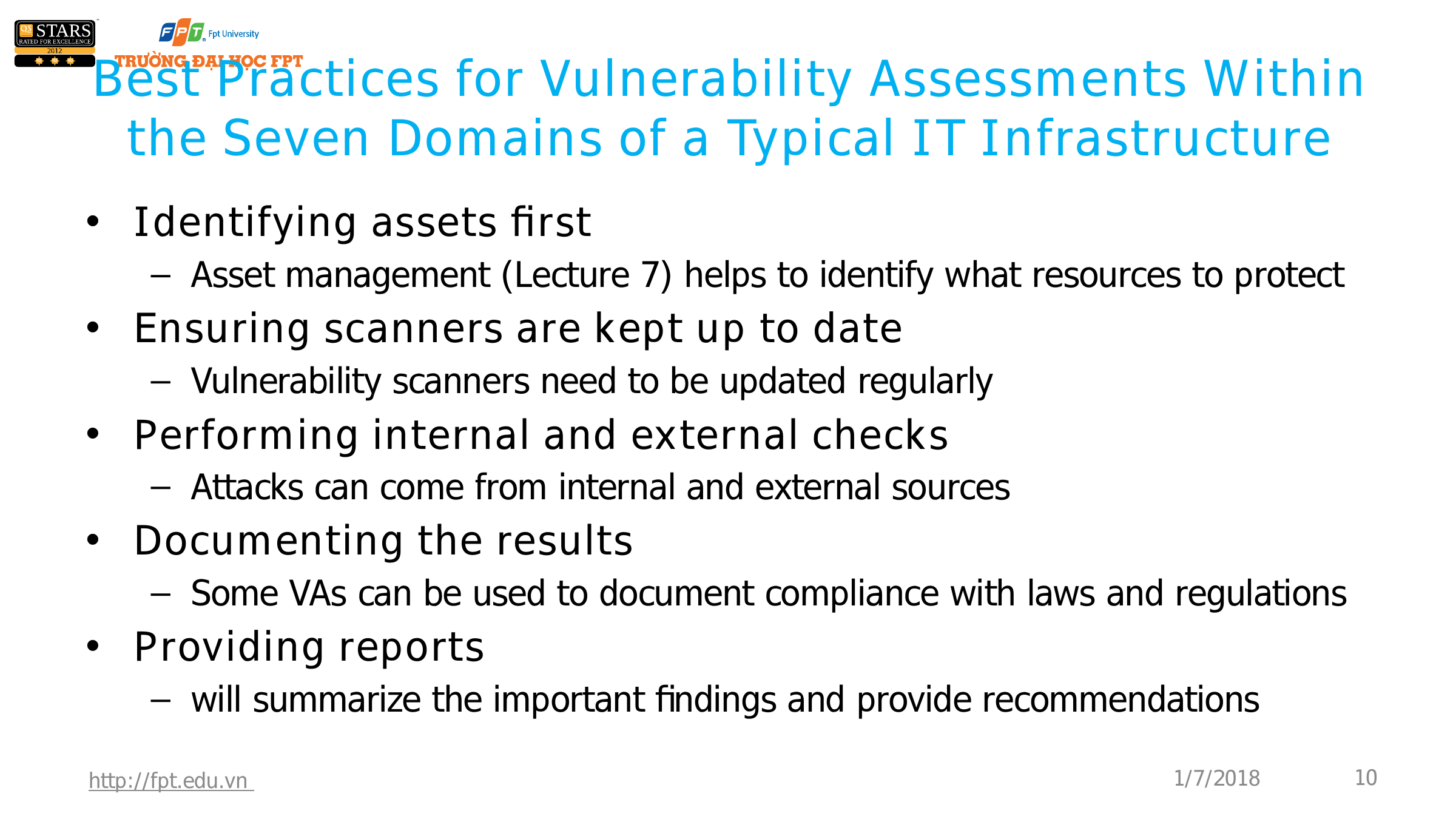

# Best Practices for Vulnerability Assessments Within the Seven Domains of a Typical IT Infrastructure
Identifying assets first
Asset management (Lecture 7) helps to identify what resources to protect
Ensuring scanners are kept up to date
Vulnerability scanners need to be updated regularly
Performing internal and external checks
Attacks can come from internal and external sources
Documenting the results
Some VAs can be used to document compliance with laws and regulations
Providing reports
will summarize the important findings and provide recommendations
http://fpt.edu.vn
1/7/2018
10